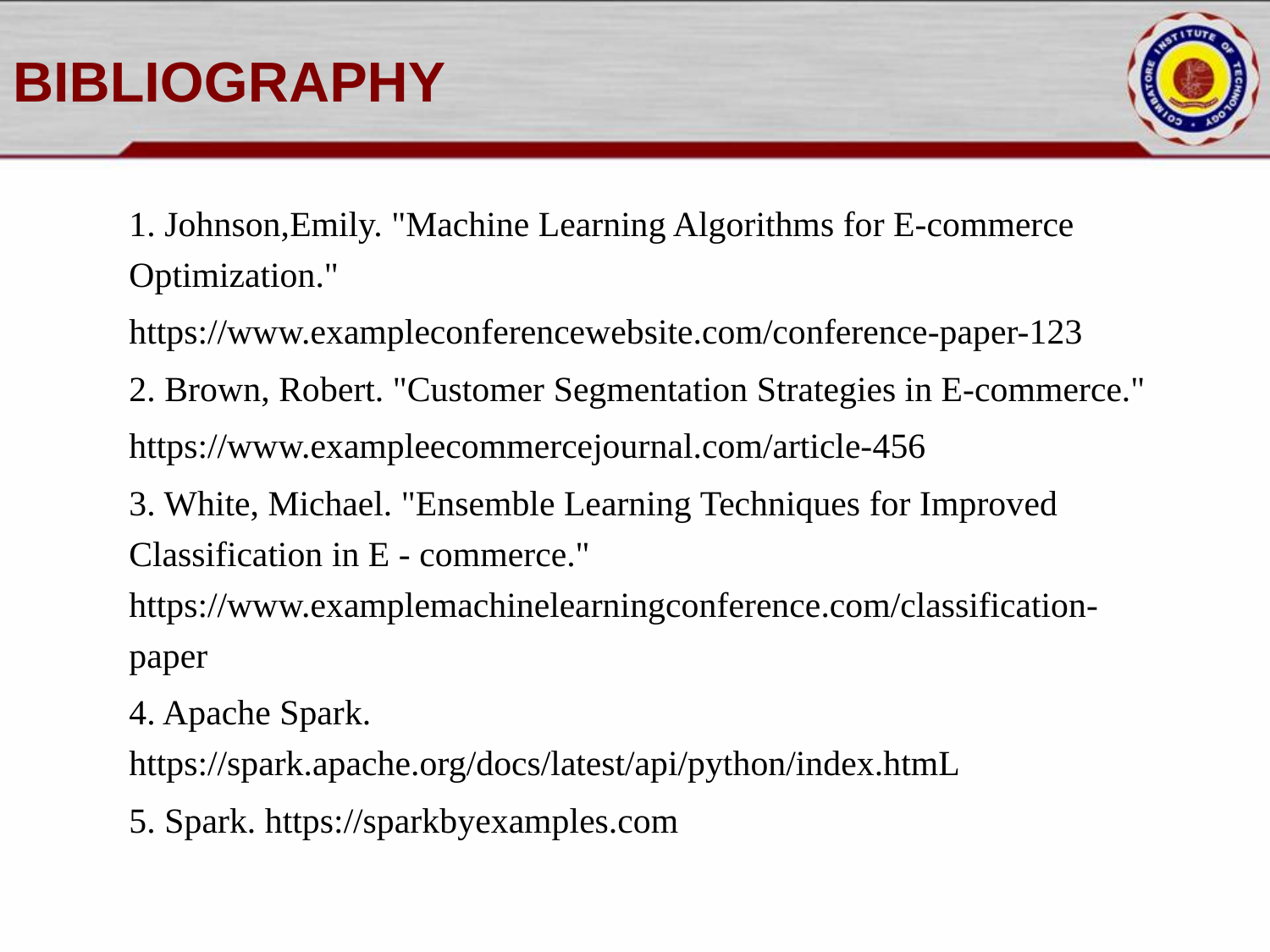

# BIBLIOGRAPHY

1. Johnson,Emily. "Machine Learning Algorithms for E-commerce Optimization."
https://www.exampleconferencewebsite.com/conference-paper-123
2. Brown, Robert. "Customer Segmentation Strategies in E-commerce."
https://www.exampleecommercejournal.com/article-456
3. White, Michael. "Ensemble Learning Techniques for Improved Classification in E - commerce." https://www.examplemachinelearningconference.com/classification-paper
4. Apache Spark. https://spark.apache.org/docs/latest/api/python/index.htmL
5. Spark. https://sparkbyexamples.com
32